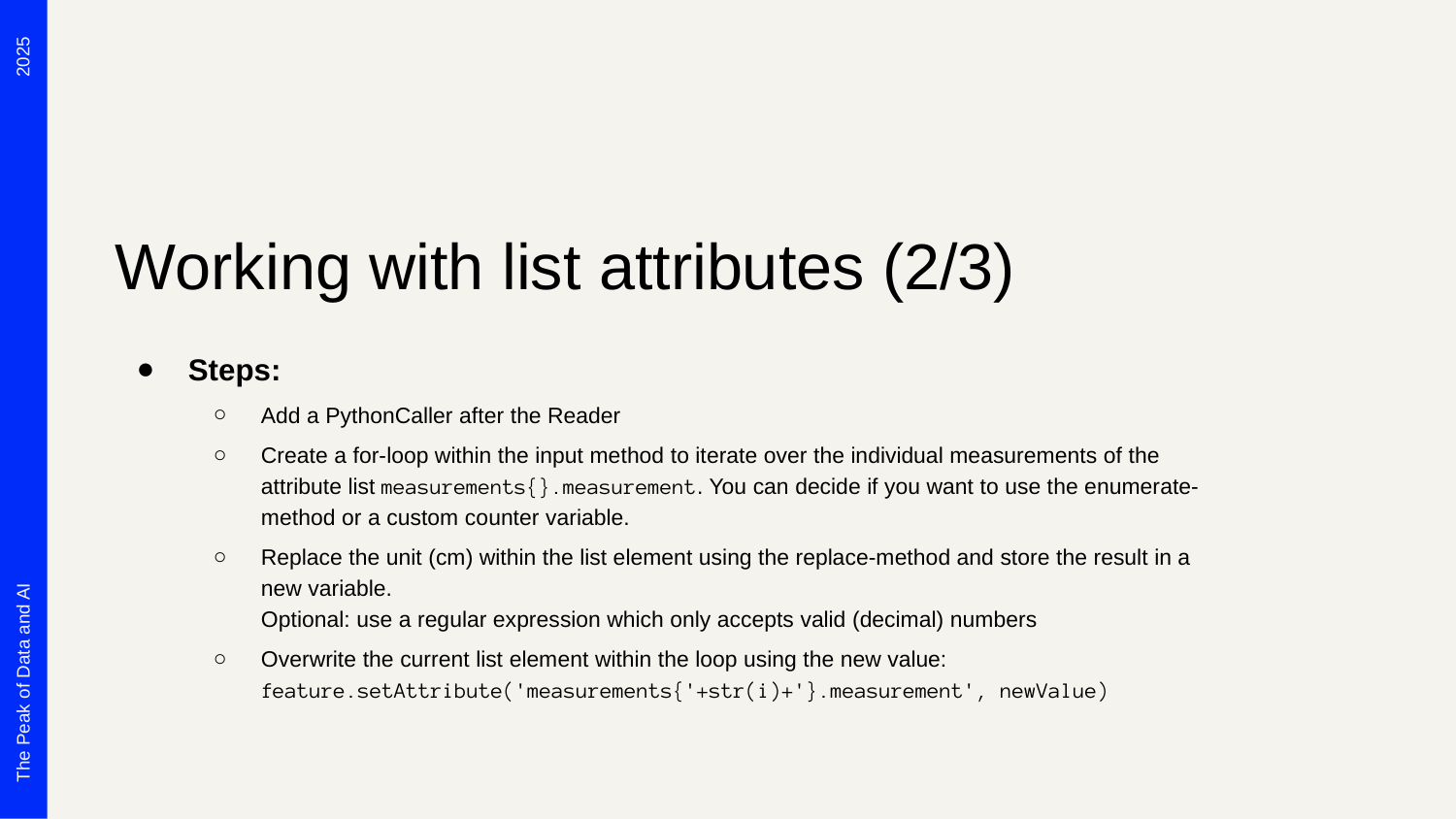

# Working with list attributes (2/3)
Steps:
Add a PythonCaller after the Reader
Create a for-loop within the input method to iterate over the individual measurements of the attribute list measurements{}.measurement. You can decide if you want to use the enumerate-method or a custom counter variable.
Replace the unit (cm) within the list element using the replace-method and store the result in a new variable.
Optional: use a regular expression which only accepts valid (decimal) numbers
Overwrite the current list element within the loop using the new value:
feature.setAttribute('measurements{'+str(i)+'}.measurement', newValue)